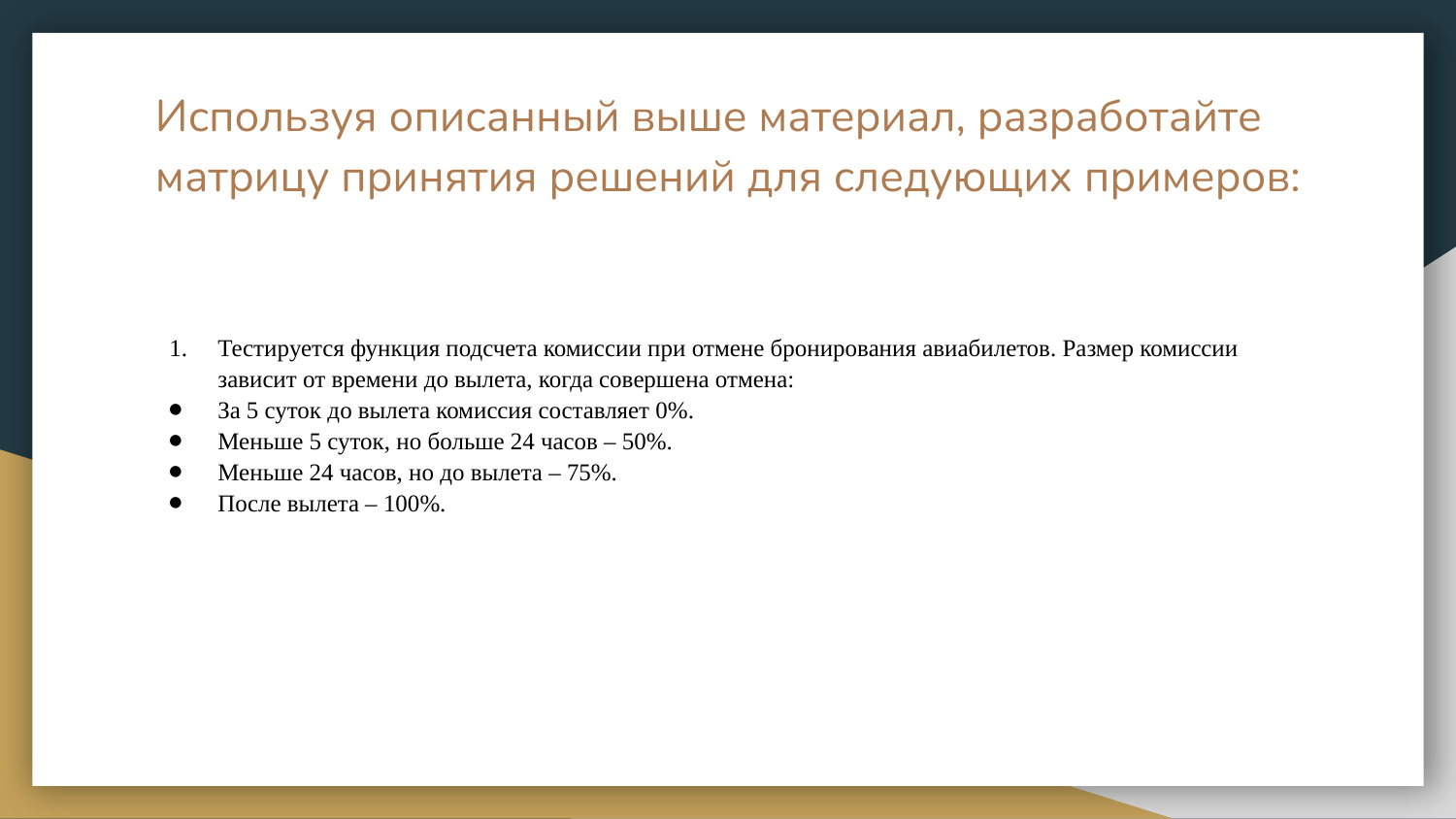

# Используя описанный выше материал, разработайте матрицу принятия решений для следующих примеров:
Тестируется функция подсчета комиссии при отмене бронирования авиабилетов. Размер комиссии зависит от времени до вылета, когда совершена отмена:
За 5 суток до вылета комиссия составляет 0%.
Меньше 5 суток, но больше 24 часов – 50%.
Меньше 24 часов, но до вылета – 75%.
После вылета – 100%.